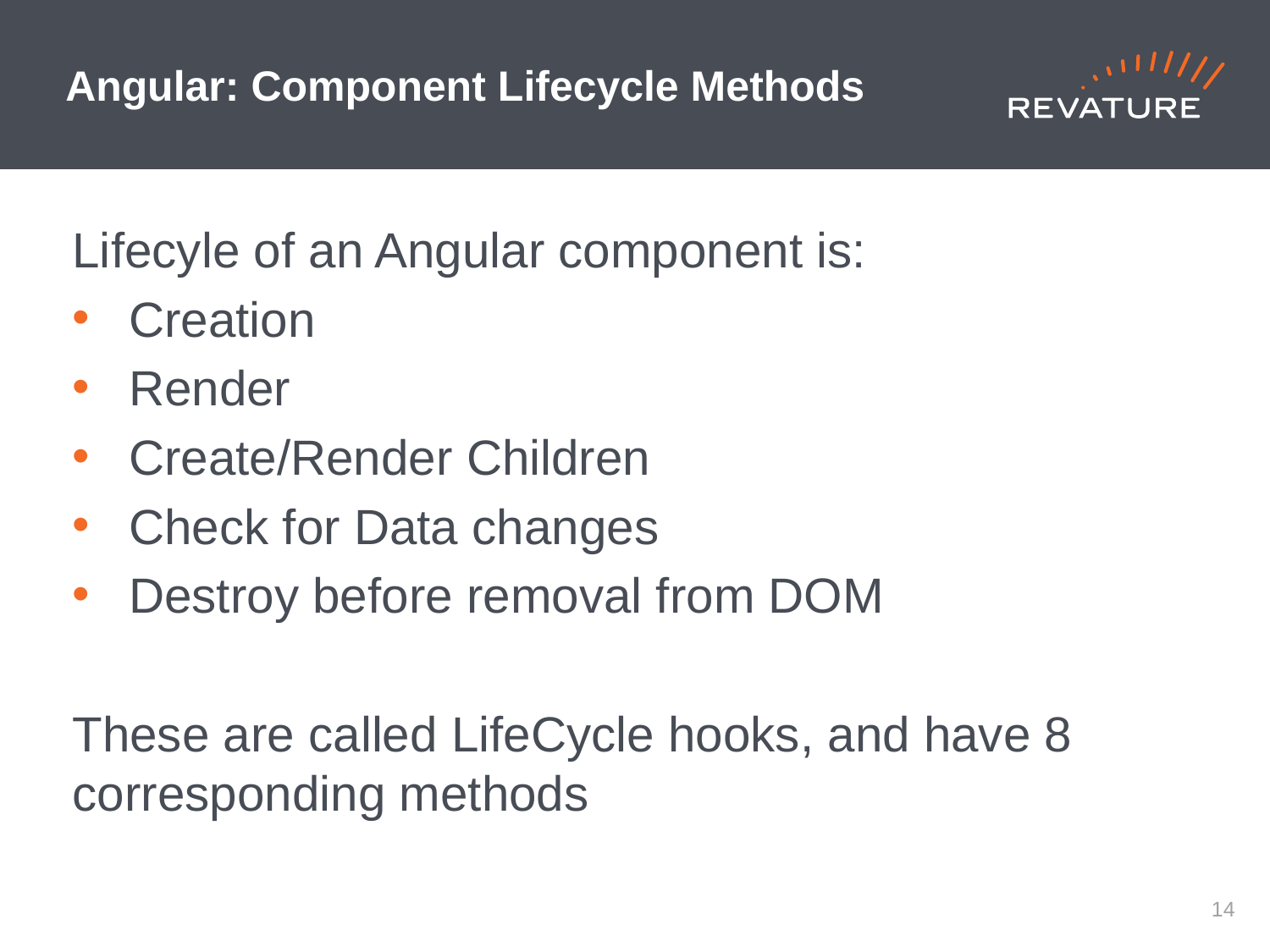

# Angular: Component Lifecycle Methods
Lifecyle of an Angular component is:
Creation
Render
Create/Render Children
Check for Data changes
Destroy before removal from DOM

These are called LifeCycle hooks, and have 8 corresponding methods
14